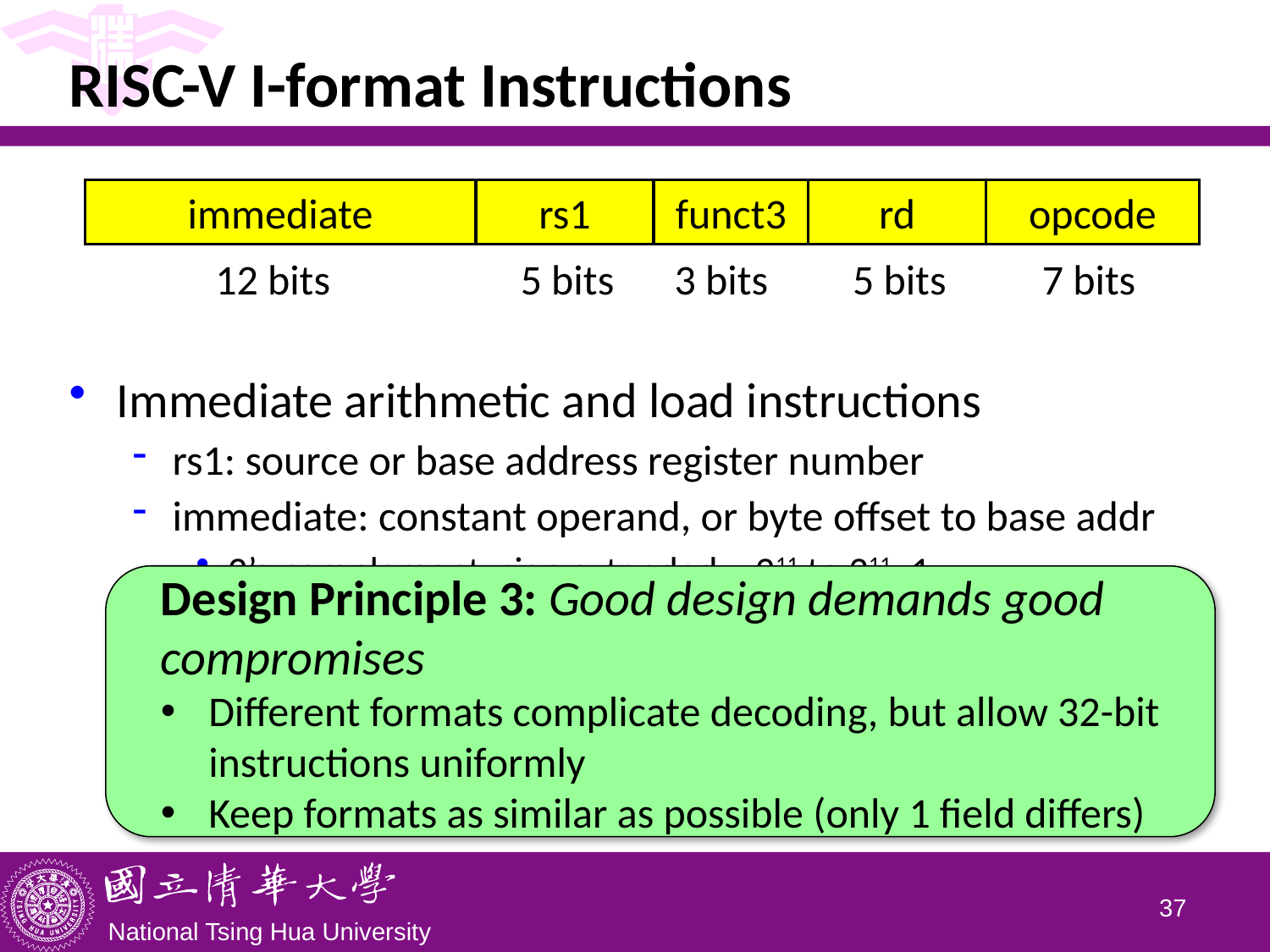

# RISC-V I-format Instructions

Immediate arithmetic and load instructions
rs1: source or base address register number
immediate: constant operand, or byte offset to base addr
2’s-complement, sign extended, −211 to 211−1
immediate
rs1
funct3
rd
opcode
12 bits
5 bits
3 bits
5 bits
7 bits
Design Principle 3: Good design demands good compromises
Different formats complicate decoding, but allow 32-bit instructions uniformly
Keep formats as similar as possible (only 1 field differs)
37